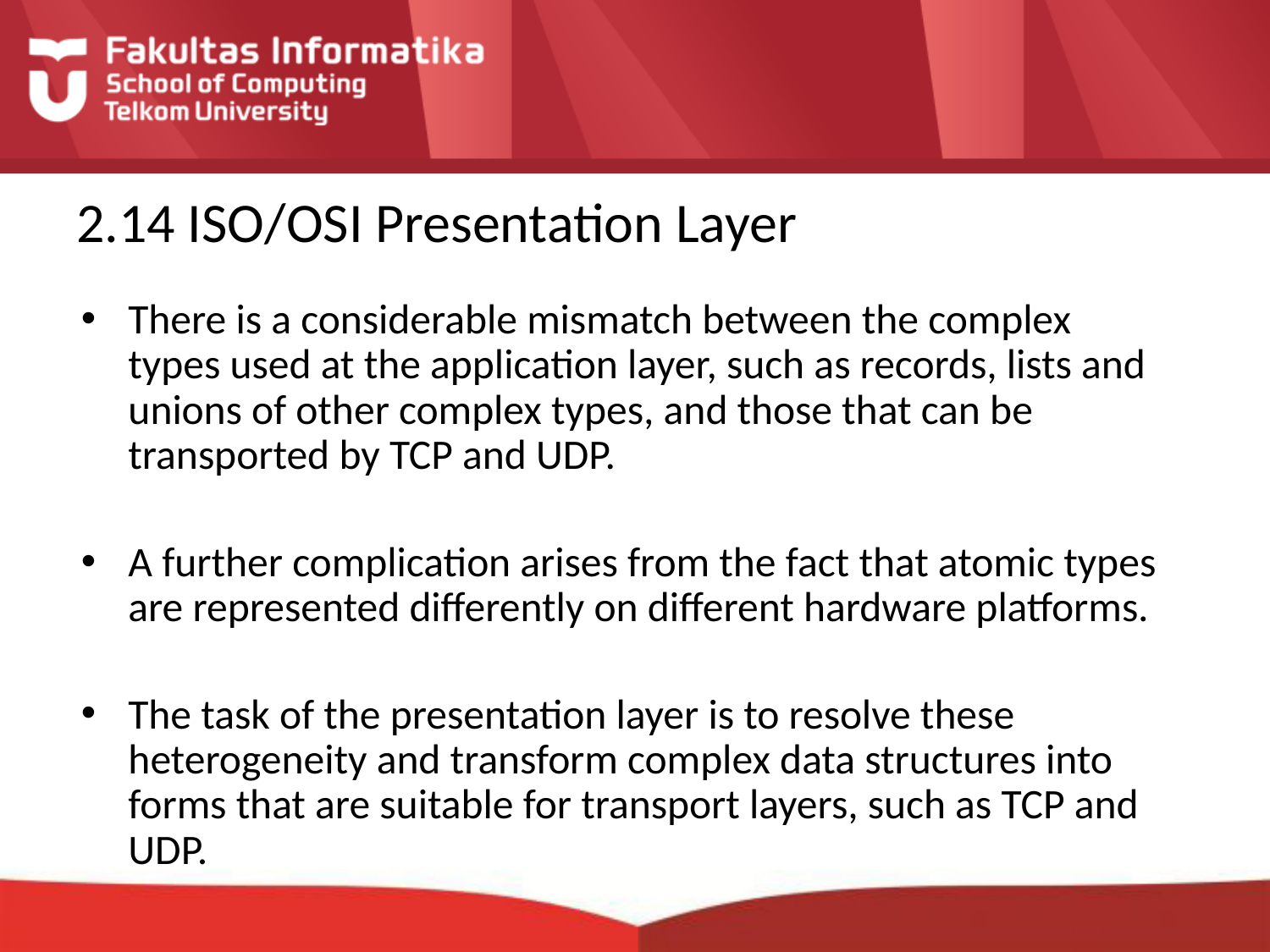

# 2.14 ISO/OSI Presentation Layer

There is a considerable mismatch between the complex types used at the application layer, such as records, lists and unions of other complex types, and those that can be transported by TCP and UDP.

A further complication arises from the fact that atomic types are represented differently on different hardware platforms.

The task of the presentation layer is to resolve these heterogeneity and transform complex data structures into forms that are suitable for transport layers, such as TCP and UDP.